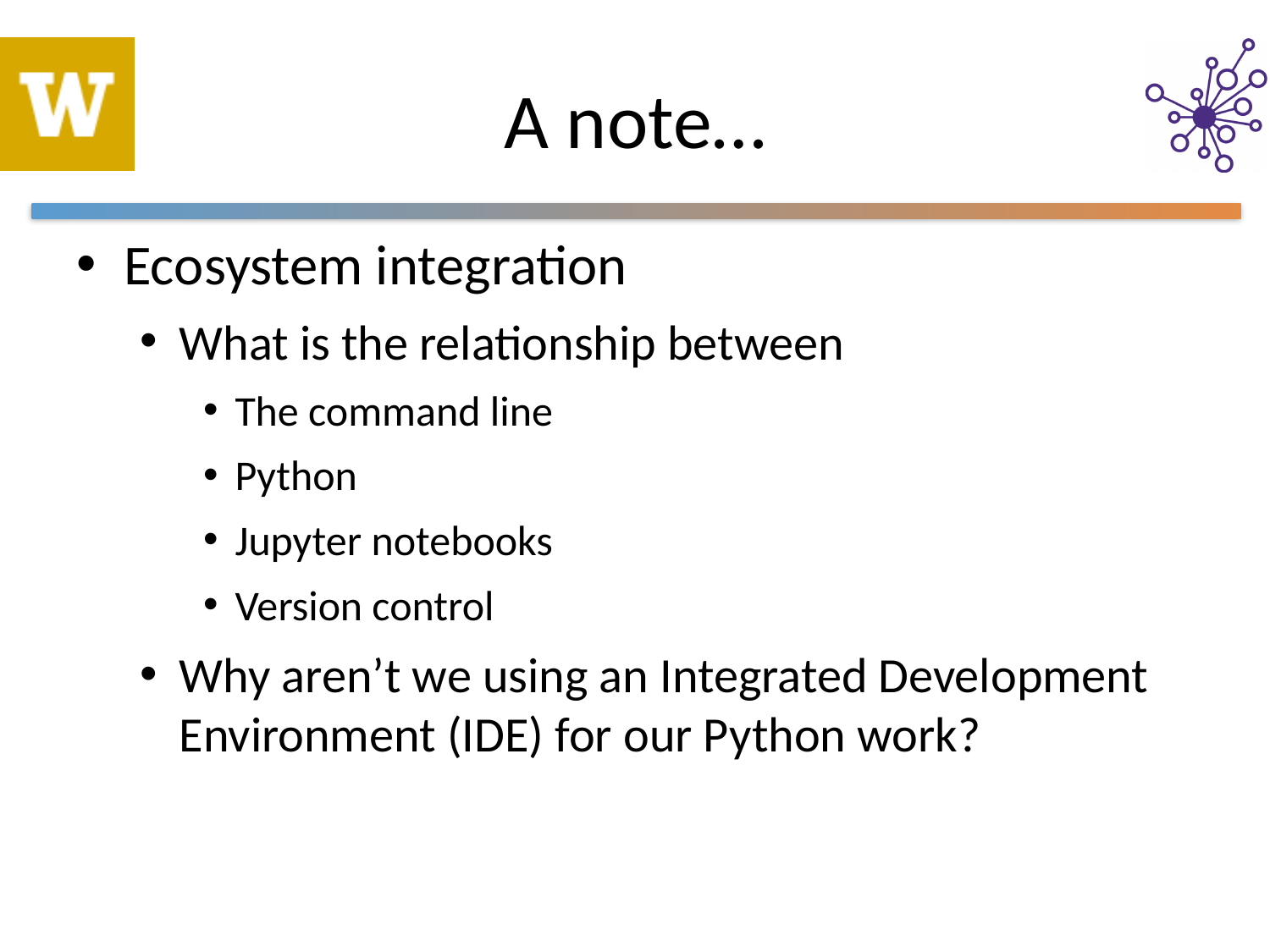

# A note…
Ecosystem integration
What is the relationship between
The command line
Python
Jupyter notebooks
Version control
Why aren’t we using an Integrated Development Environment (IDE) for our Python work?